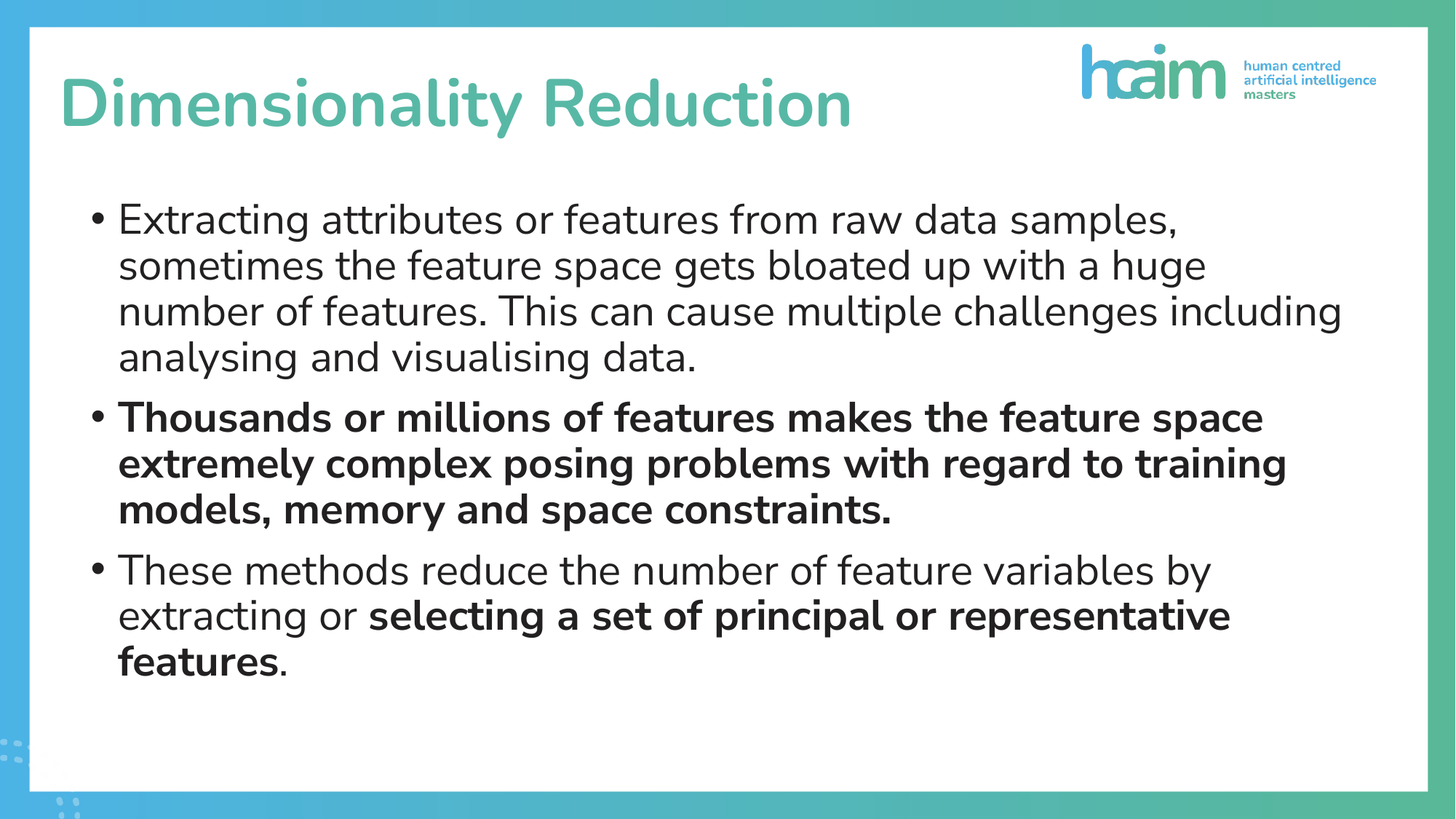

# Dimensionality Reduction
Extracting attributes or features from raw data samples, sometimes the feature space gets bloated up with a huge number of features. This can cause multiple challenges including analysing and visualising data.
Thousands or millions of features makes the feature space extremely complex posing problems with regard to training models, memory and space constraints.
These methods reduce the number of feature variables by extracting or selecting a set of principal or representative features.